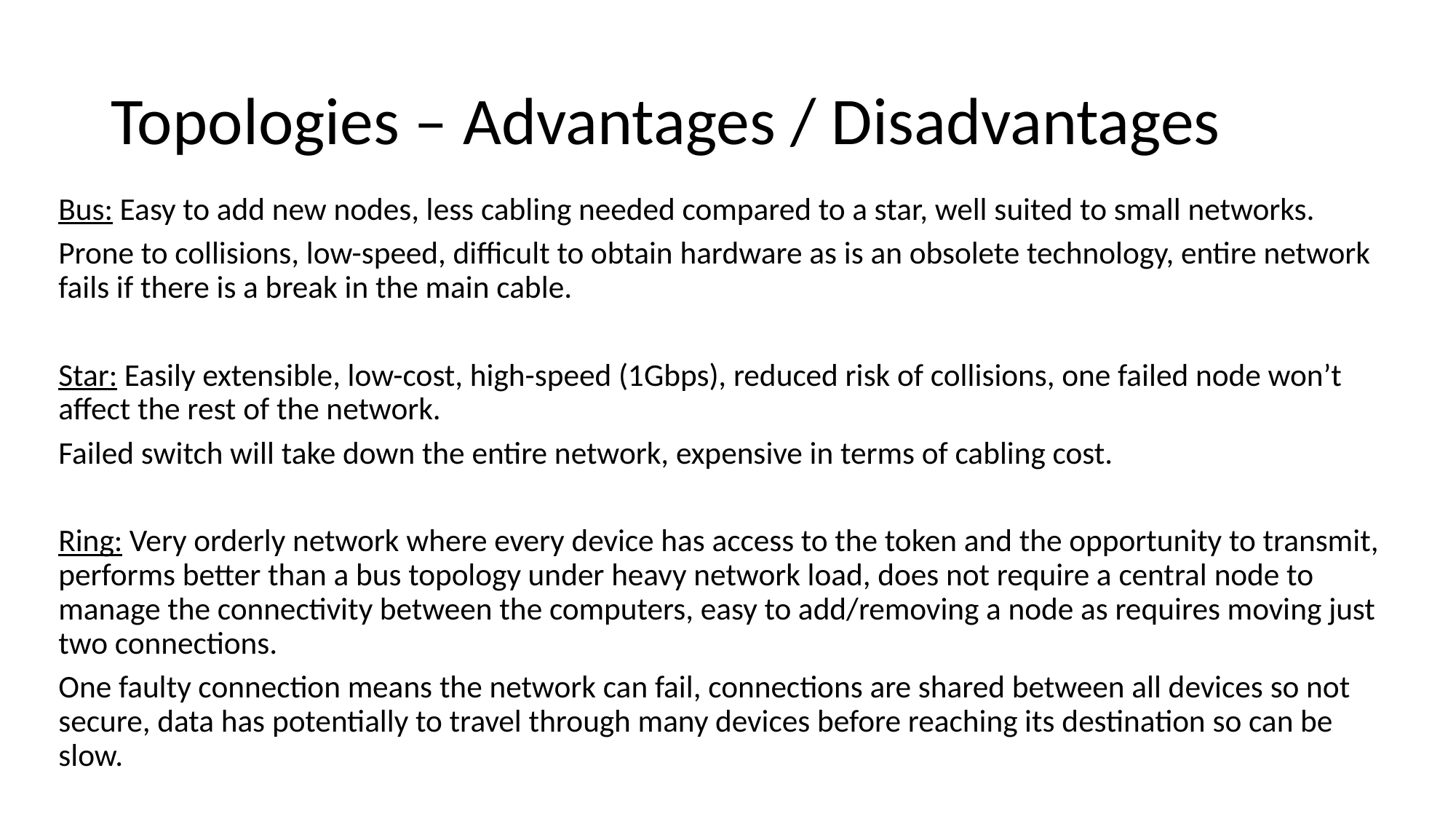

# Topologies – Advantages / Disadvantages
Bus: Easy to add new nodes, less cabling needed compared to a star, well suited to small networks.
Prone to collisions, low-speed, difficult to obtain hardware as is an obsolete technology, entire network fails if there is a break in the main cable.

Star: Easily extensible, low-cost, high-speed (1Gbps), reduced risk of collisions, one failed node won’t affect the rest of the network.
Failed switch will take down the entire network, expensive in terms of cabling cost.

Ring: Very orderly network where every device has access to the token and the opportunity to transmit, performs better than a bus topology under heavy network load, does not require a central node to manage the connectivity between the computers, easy to add/removing a node as requires moving just two connections.
One faulty connection means the network can fail, connections are shared between all devices so not secure, data has potentially to travel through many devices before reaching its destination so can be slow.